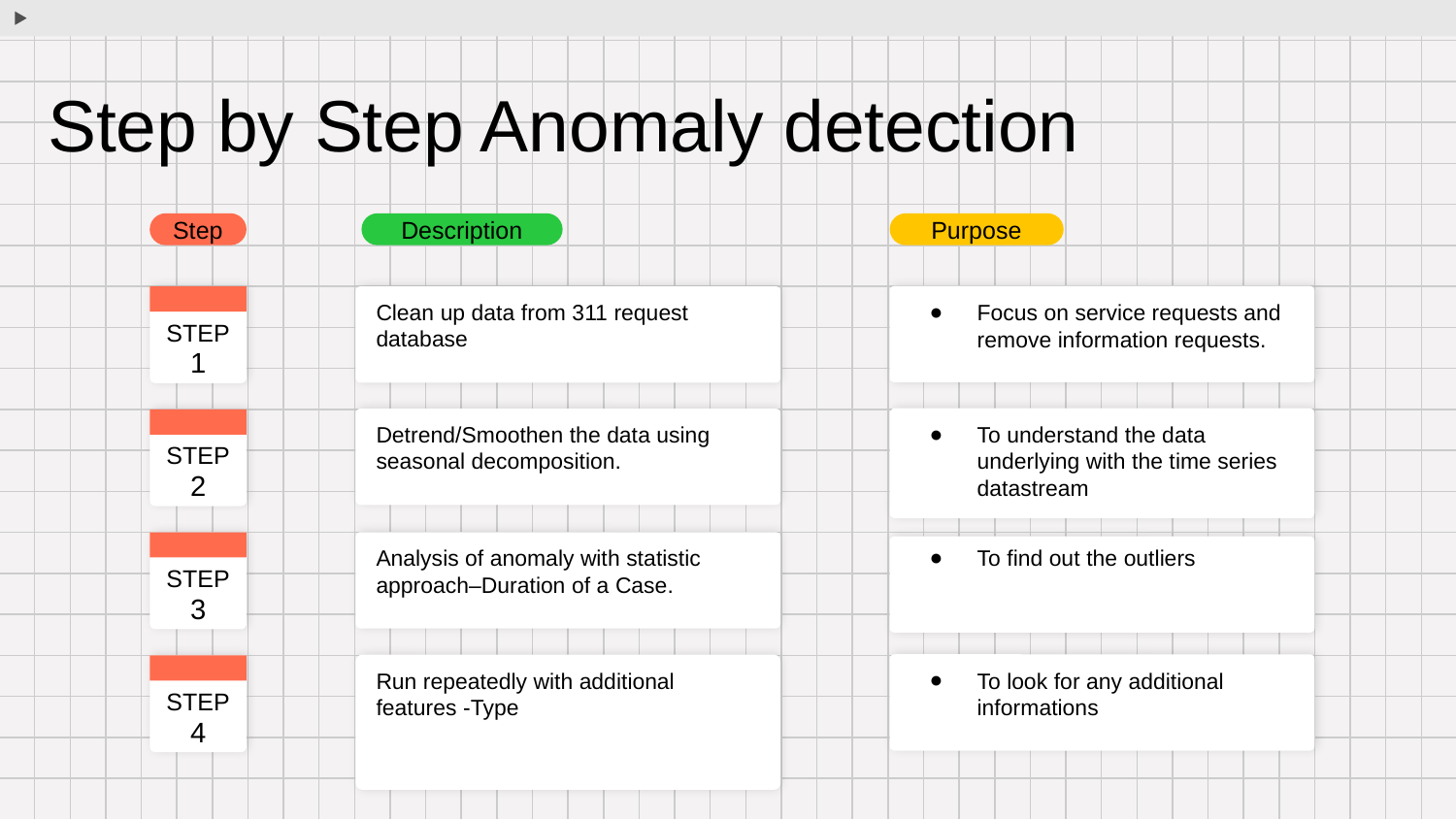

# Step by Step Anomaly detection

Step
Purpose
Description
Focus on service requests and remove information requests.

Clean up data from 311 request database

STEP
1
To understand the data underlying with the time series datastream
Detrend/Smoothen the data using seasonal decomposition.

STEP
2
To find out the outliers

Analysis of anomaly with statistic approach–Duration of a Case.

STEP
3

To look for any additional informations
Run repeatedly with additional features -Type

STEP
4